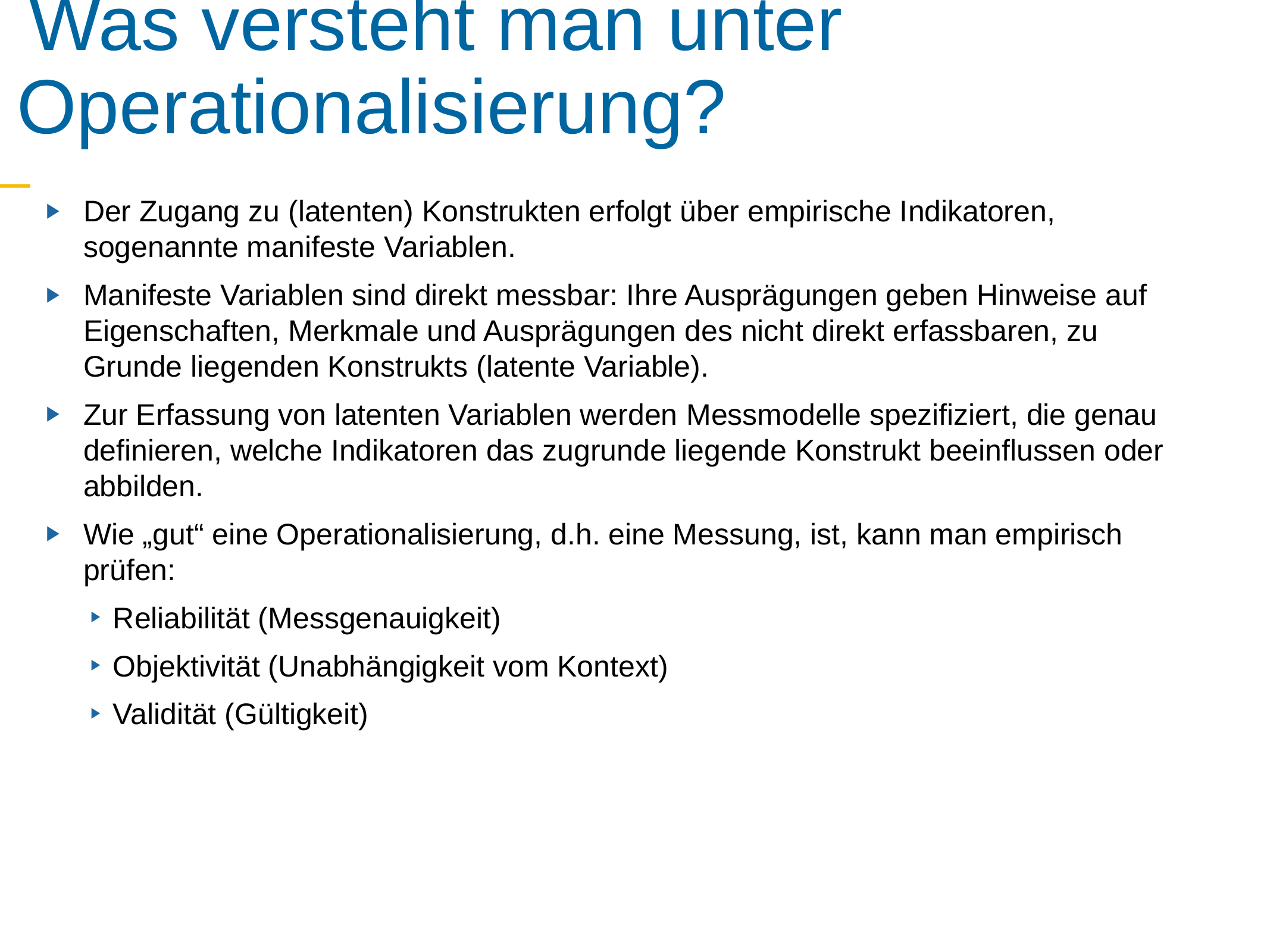

Was versteht man unter Operationalisierung?
Der Zugang zu (latenten) Konstrukten erfolgt über empirische Indikatoren, sogenannte manifeste Variablen.
Manifeste Variablen sind direkt messbar: Ihre Ausprägungen geben Hinweise auf Eigenschaften, Merkmale und Ausprägungen des nicht direkt erfassbaren, zu Grunde liegenden Konstrukts (latente Variable).
Zur Erfassung von latenten Variablen werden Messmodelle spezifiziert, die genau definieren, welche Indikatoren das zugrunde liegende Konstrukt beeinflussen oder abbilden.
Wie „gut“ eine Operationalisierung, d.h. eine Messung, ist, kann man empirisch prüfen:
Reliabilität (Messgenauigkeit)
Objektivität (Unabhängigkeit vom Kontext)
Validität (Gültigkeit)
5